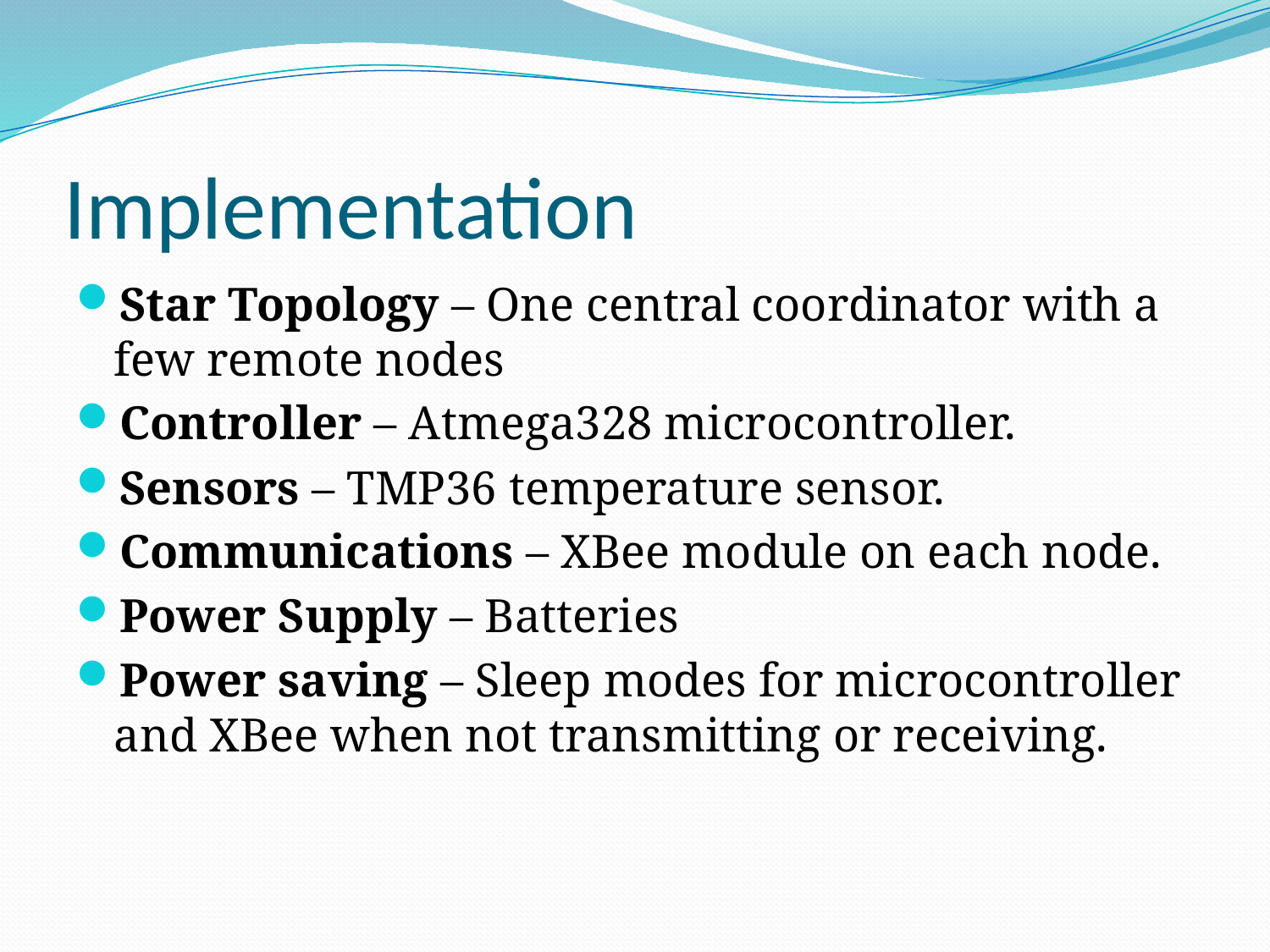

# Implementation
Star Topology – One central coordinator with a few remote nodes
Controller – Atmega328 microcontroller.
Sensors – TMP36 temperature sensor.
Communications – XBee module on each node.
Power Supply – Batteries
Power saving – Sleep modes for microcontroller and XBee when not transmitting or receiving.